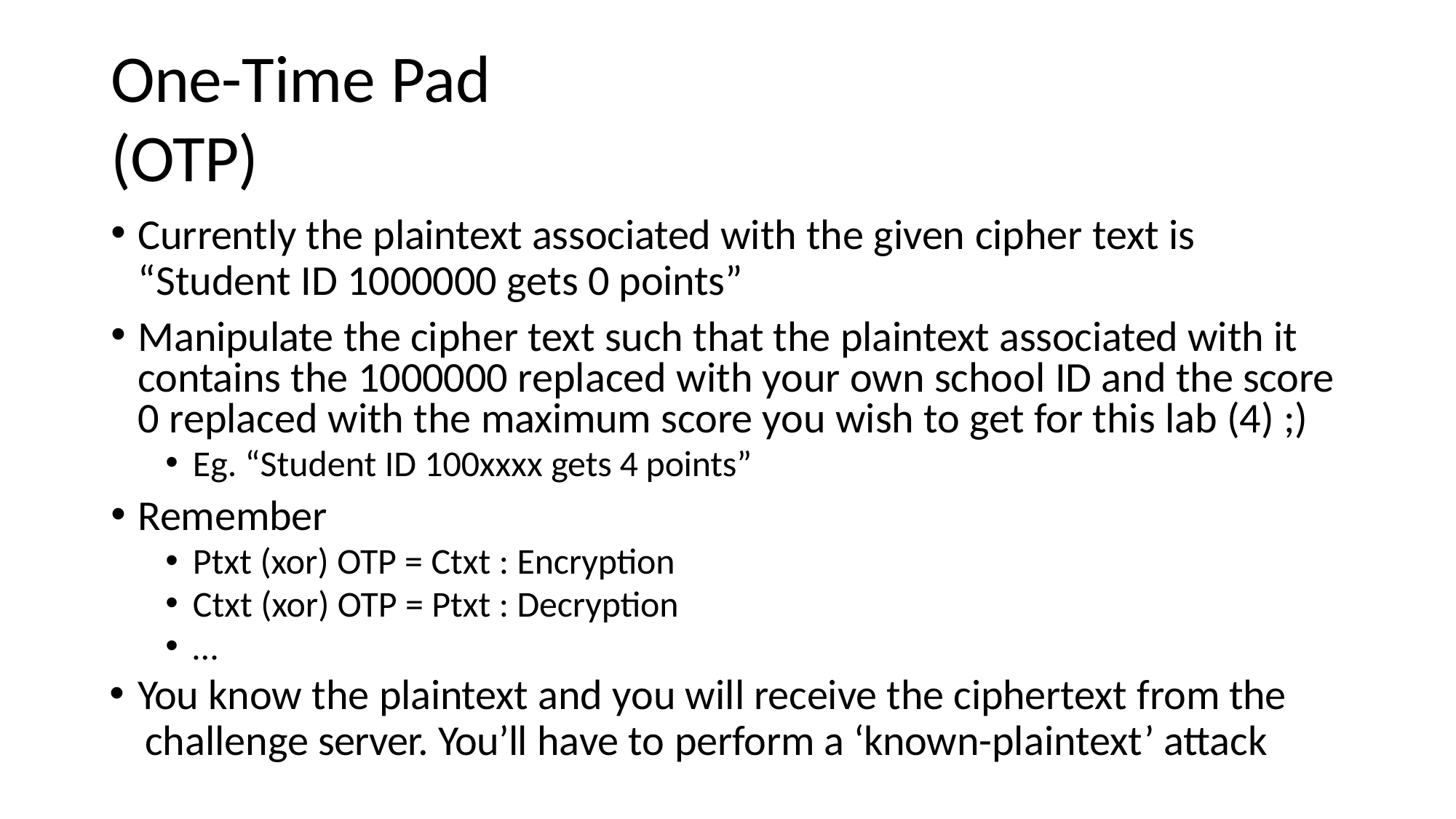

# One-Time Pad (OTP)
Currently the plaintext associated with the given cipher text is
“Student ID 1000000 gets 0 points”
Manipulate the cipher text such that the plaintext associated with it contains the 1000000 replaced with your own school ID and the score 0 replaced with the maximum score you wish to get for this lab (4) ;)
Eg. “Student ID 100xxxx gets 4 points”
Remember
Ptxt (xor) OTP = Ctxt : Encryption
Ctxt (xor) OTP = Ptxt : Decryption
…
You know the plaintext and you will receive the ciphertext from the
challenge server. You’ll have to perform a ‘known-plaintext’ attack